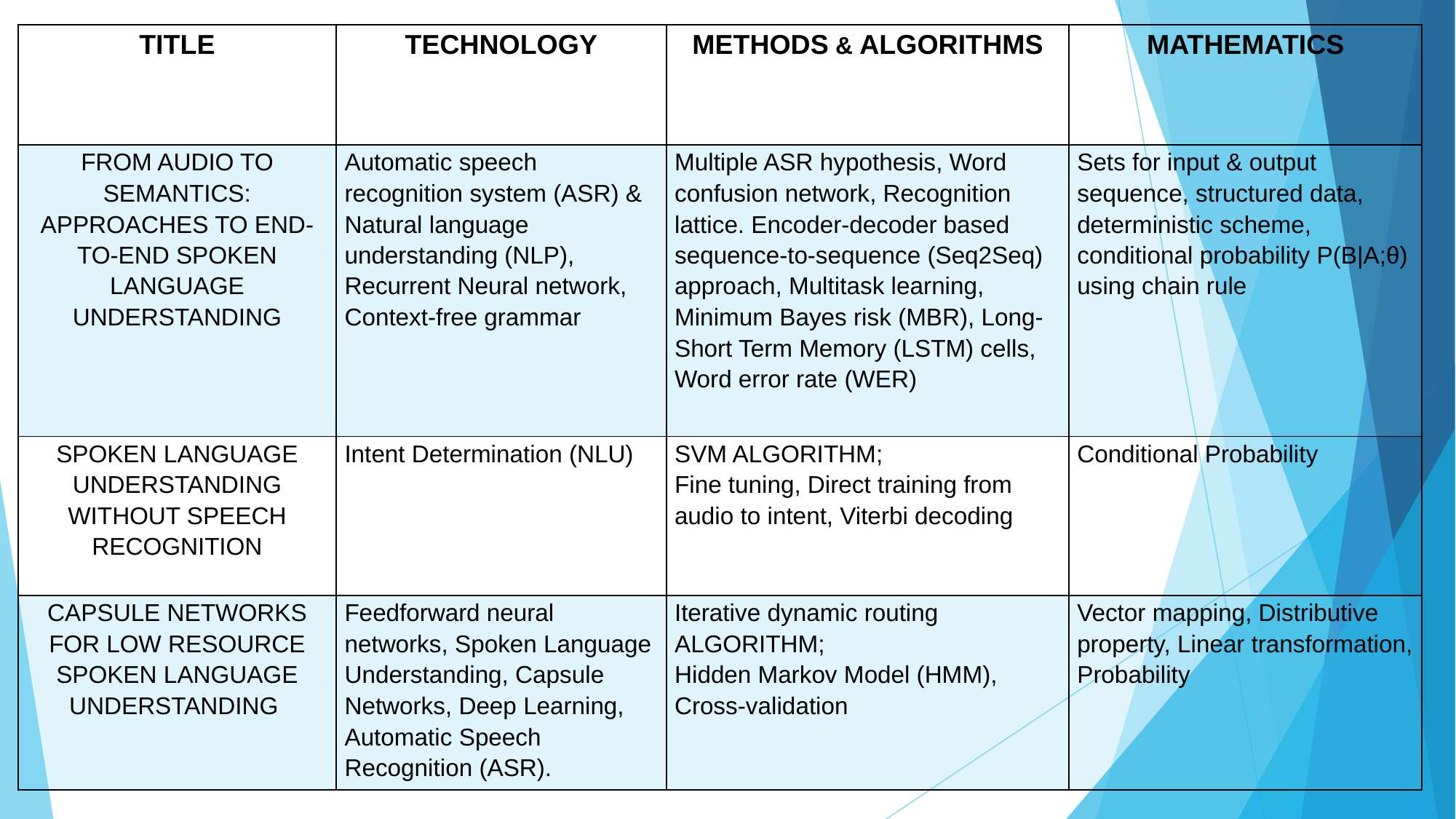

| TITLE | TECHNOLOGY | METHODS & ALGORITHMS | MATHEMATICS |
| --- | --- | --- | --- |
| FROM AUDIO TO SEMANTICS: APPROACHES TO END-TO-END SPOKEN LANGUAGE UNDERSTANDING | Automatic speech recognition system (ASR) & Natural language understanding (NLP), Recurrent Neural network, Context-free grammar | Multiple ASR hypothesis, Word confusion network, Recognition lattice. Encoder-decoder based sequence-to-sequence (Seq2Seq) approach, Multitask learning, Minimum Bayes risk (MBR), Long-Short Term Memory (LSTM) cells, Word error rate (WER) | Sets for input & output sequence, structured data, deterministic scheme, conditional probability P(B|A;θ) using chain rule |
| SPOKEN LANGUAGE UNDERSTANDING WITHOUT SPEECH RECOGNITION | Intent Determination (NLU) | SVM ALGORITHM; Fine tuning, Direct training from audio to intent, Viterbi decoding | Conditional Probability |
| CAPSULE NETWORKS FOR LOW RESOURCE SPOKEN LANGUAGE UNDERSTANDING | Feedforward neural networks, Spoken Language Understanding, Capsule Networks, Deep Learning, Automatic Speech Recognition (ASR). | Iterative dynamic routing ALGORITHM; Hidden Markov Model (HMM), Cross-validation | Vector mapping, Distributive property, Linear transformation, Probability |